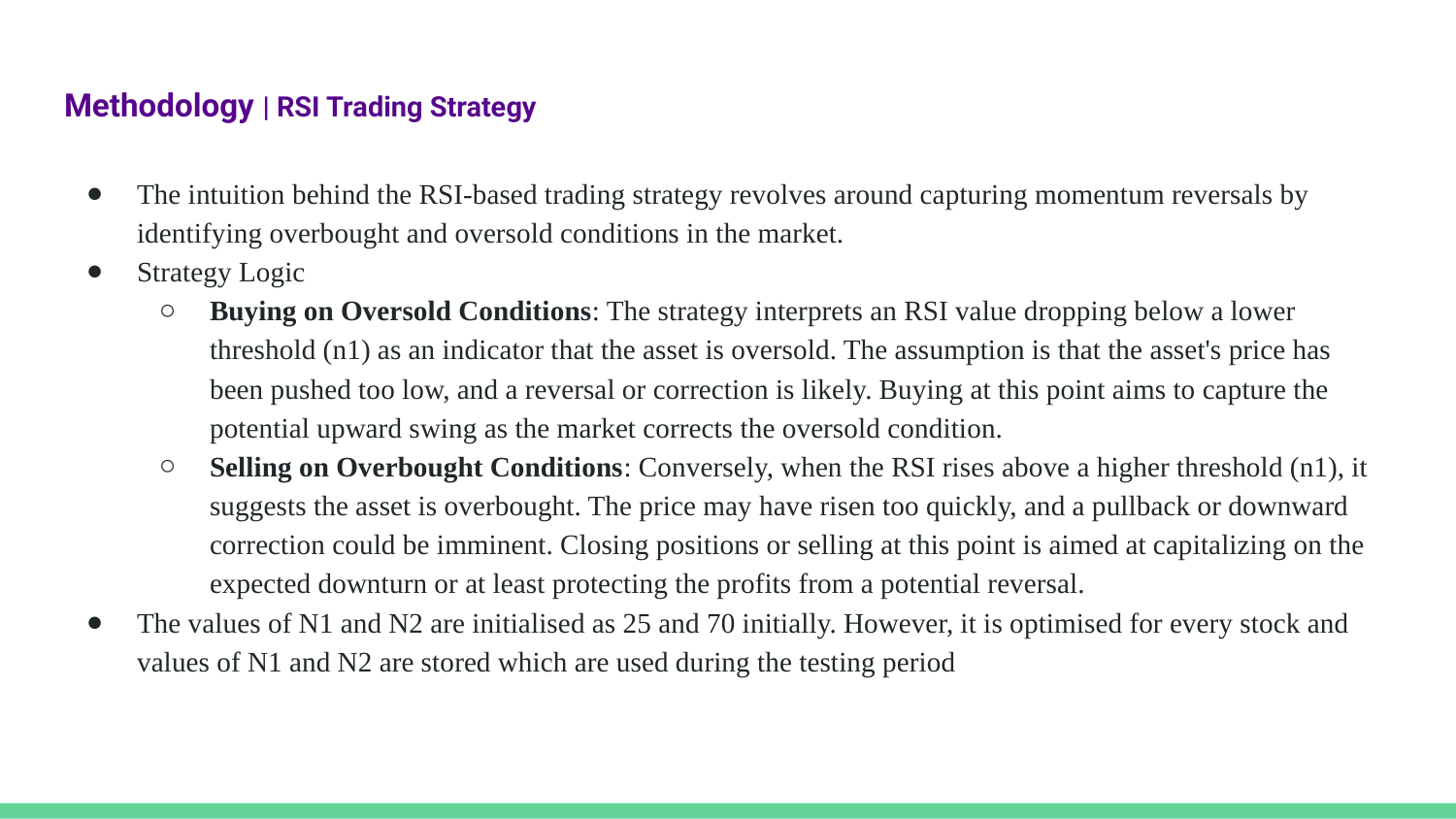

# Methodology | RSI Trading Strategy

The intuition behind the RSI-based trading strategy revolves around capturing momentum reversals by identifying overbought and oversold conditions in the market.
Strategy Logic
Buying on Oversold Conditions: The strategy interprets an RSI value dropping below a lower threshold (n1) as an indicator that the asset is oversold. The assumption is that the asset's price has been pushed too low, and a reversal or correction is likely. Buying at this point aims to capture the potential upward swing as the market corrects the oversold condition.
Selling on Overbought Conditions: Conversely, when the RSI rises above a higher threshold (n1), it suggests the asset is overbought. The price may have risen too quickly, and a pullback or downward correction could be imminent. Closing positions or selling at this point is aimed at capitalizing on the expected downturn or at least protecting the profits from a potential reversal.
The values of N1 and N2 are initialised as 25 and 70 initially. However, it is optimised for every stock and values of N1 and N2 are stored which are used during the testing period